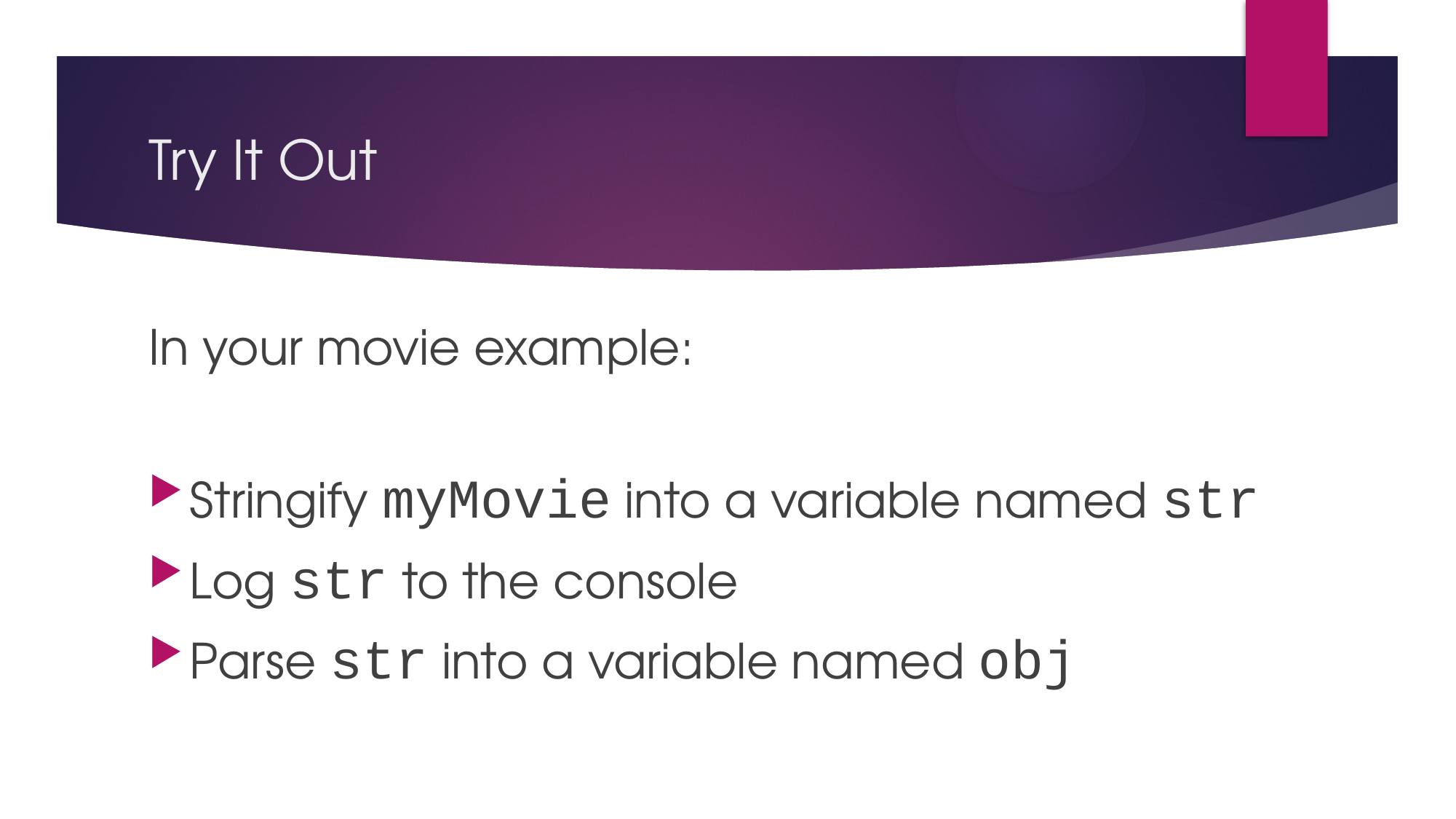

# Try It Out
In your movie example:

Stringify myMovie into a variable named str
Log str to the console
Parse str into a variable named obj